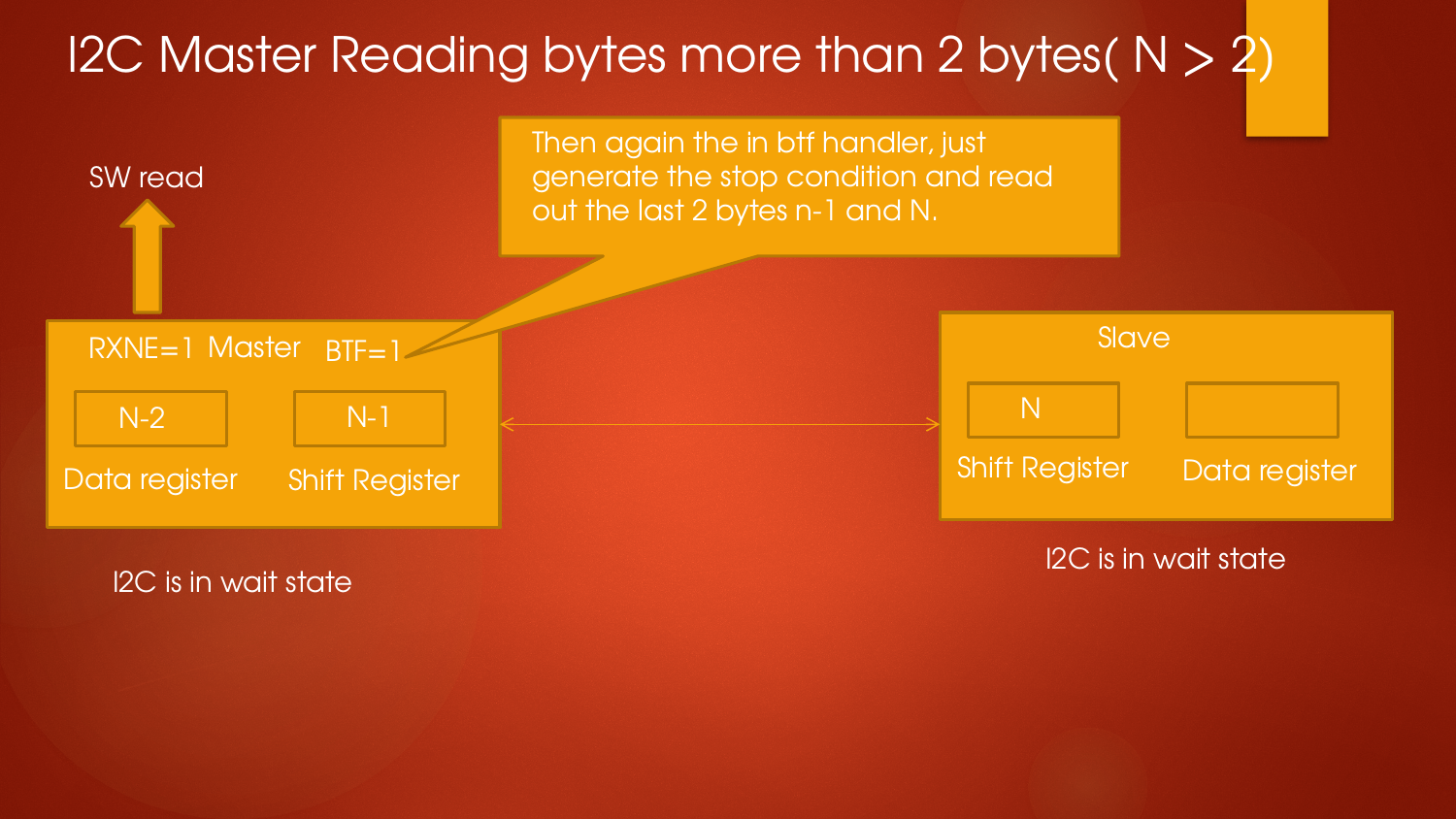

I2C Master Reading bytes more than 2 bytes( N > 2)

Then again the in btf handler, just generate the stop condition and read out the last 2 bytes n-1 and N.
SW read

Slave

Master
RXNE=1
BTF=1
N
N-1
N-2
Shift Register
Data register
Data register
Shift Register
I2C is in wait state
I2C is in wait state